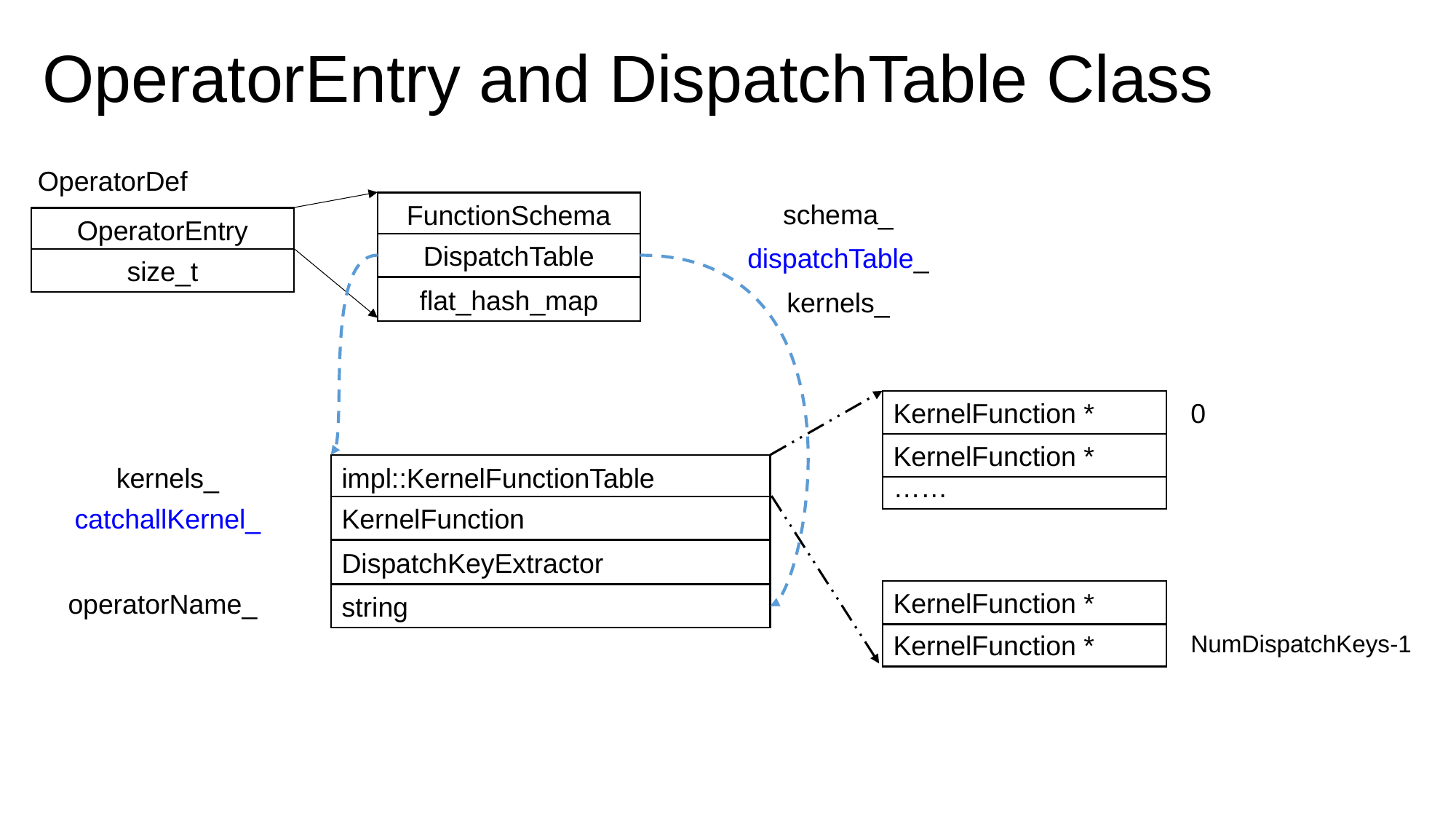

# OperatorEntry and DispatchTable Class

OperatorDef
schema_
FunctionSchema
OperatorEntry
DispatchTable
dispatchTable_
size_t
flat_hash_map
kernels_
KernelFunction *
0
KernelFunction *
kernels_
impl::KernelFunctionTable
……
catchallKernel_
KernelFunction
DispatchKeyExtractor
operatorName_
KernelFunction *
string
KernelFunction *
NumDispatchKeys-1